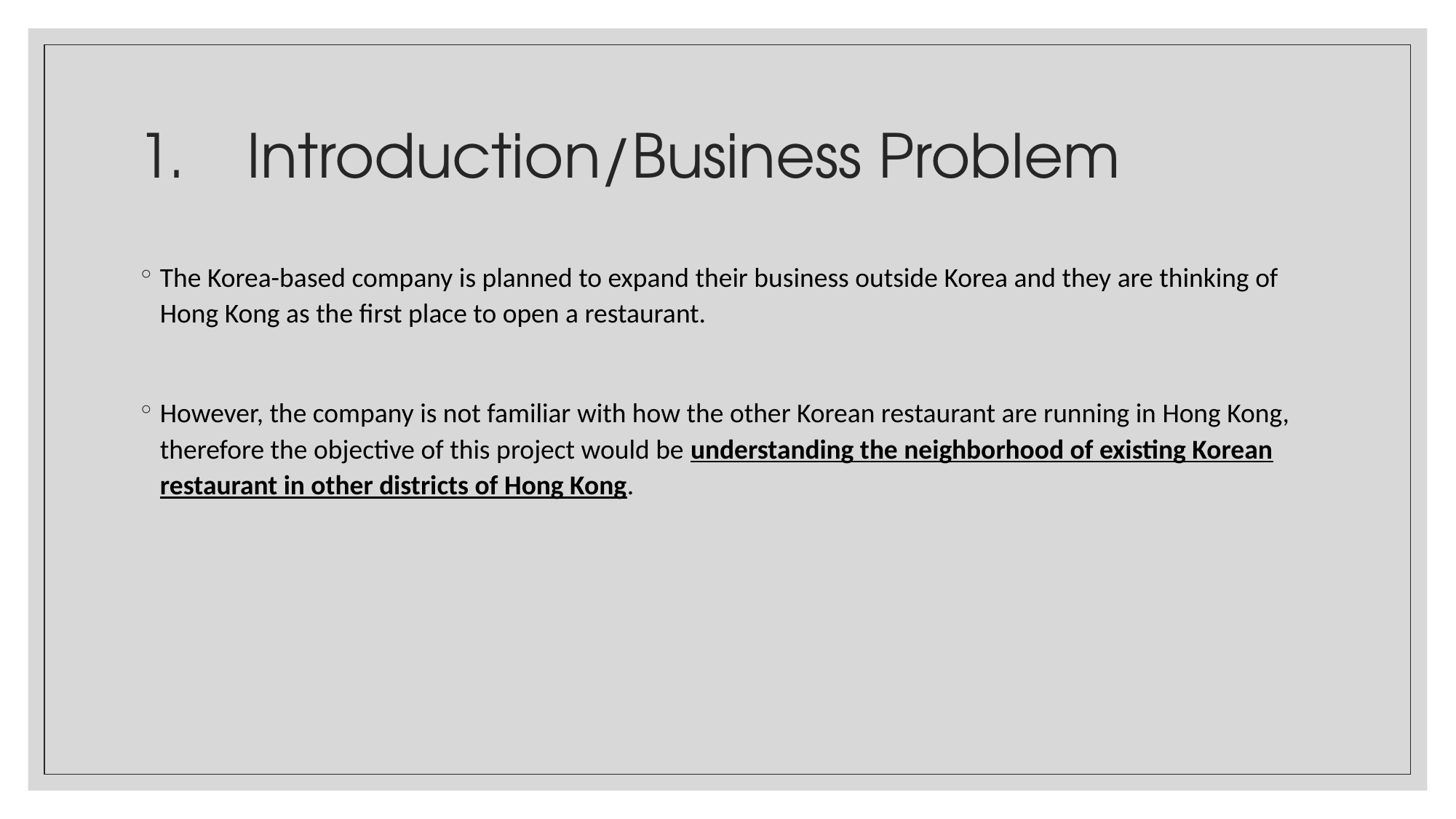

# 1.	Introduction/Business Problem
The Korea-based company is planned to expand their business outside Korea and they are thinking of Hong Kong as the first place to open a restaurant.

However, the company is not familiar with how the other Korean restaurant are running in Hong Kong, therefore the objective of this project would be understanding the neighborhood of existing Korean restaurant in other districts of Hong Kong.